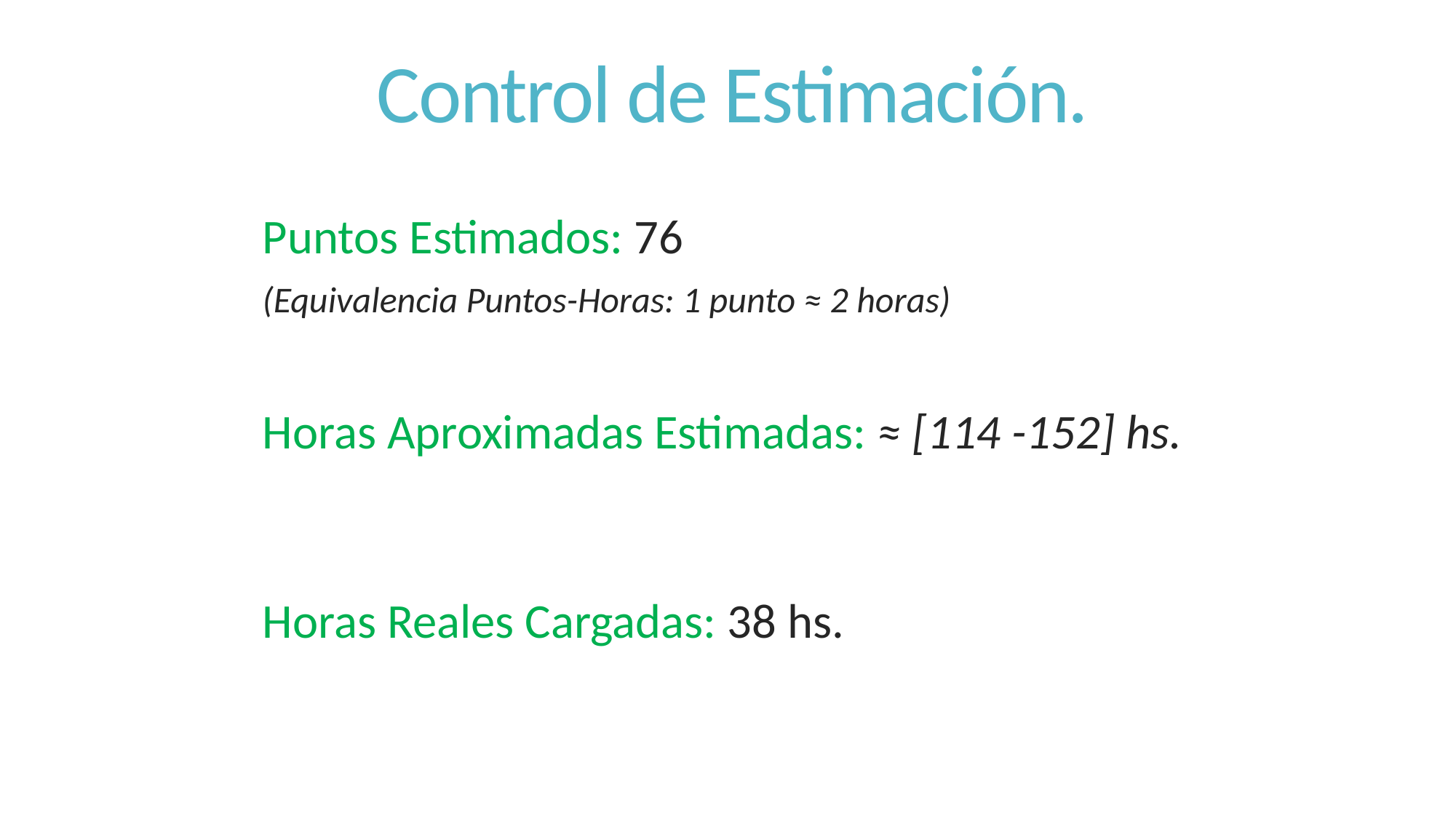

# Control de Estimación.
Puntos Estimados: 76
(Equivalencia Puntos-Horas: 1 punto ≈ 2 horas)

Horas Aproximadas Estimadas: ≈ [114 -152] hs.

Horas Reales Cargadas: 38 hs.